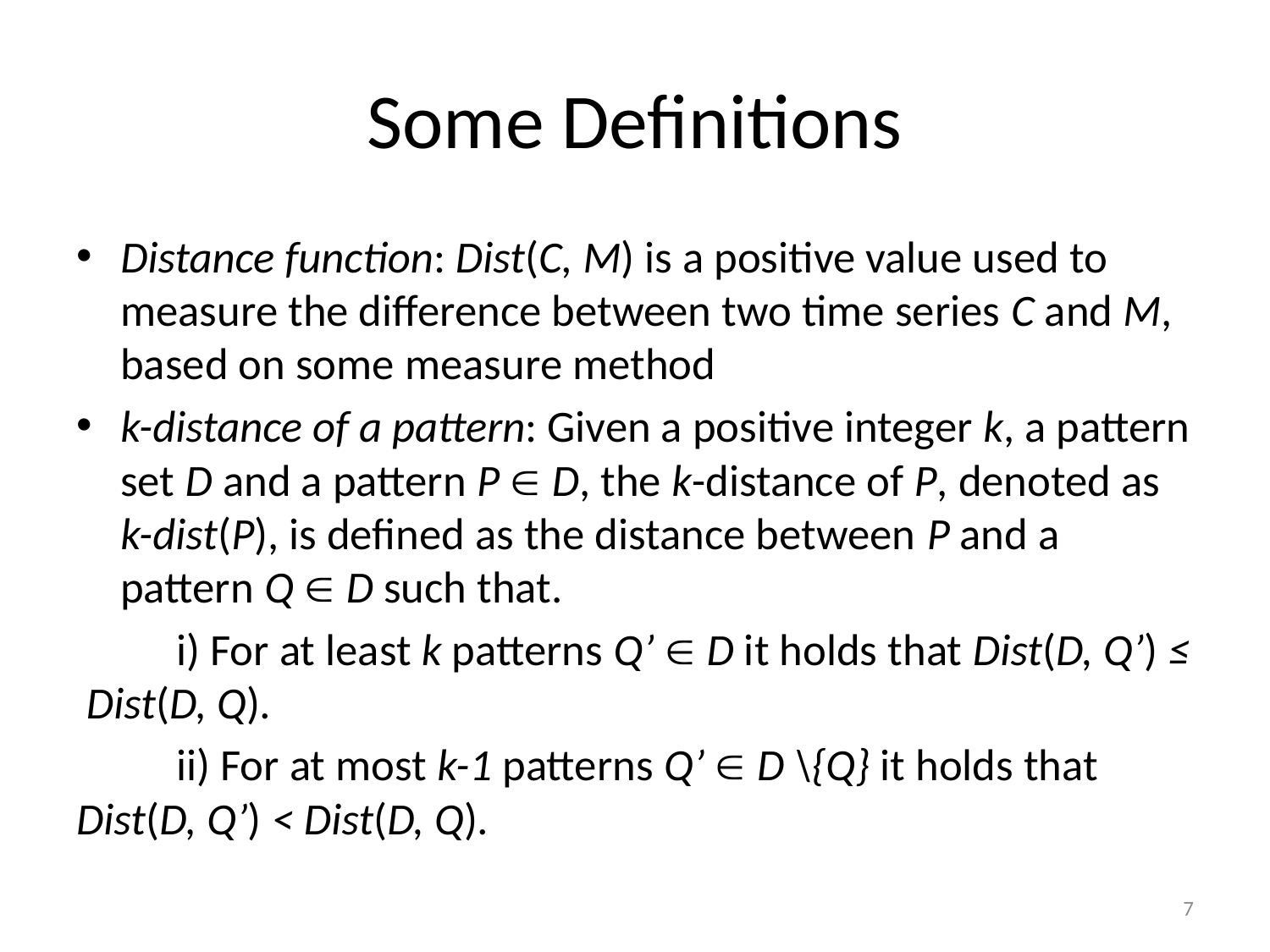

# Some Definitions
Distance function: Dist(C, M) is a positive value used to measure the difference between two time series C and M, based on some measure method
k-distance of a pattern: Given a positive integer k, a pattern set D and a pattern P ∈ D, the k-distance of P, denoted as k-dist(P), is defined as the distance between P and a pattern Q ∈ D such that.
	i) For at least k patterns Q’ ∈ D it holds that Dist(D, Q’) ≤  Dist(D, Q).
	ii) For at most k-1 patterns Q’ ∈ D \{Q} it holds that Dist(D, Q’) < Dist(D, Q).

7